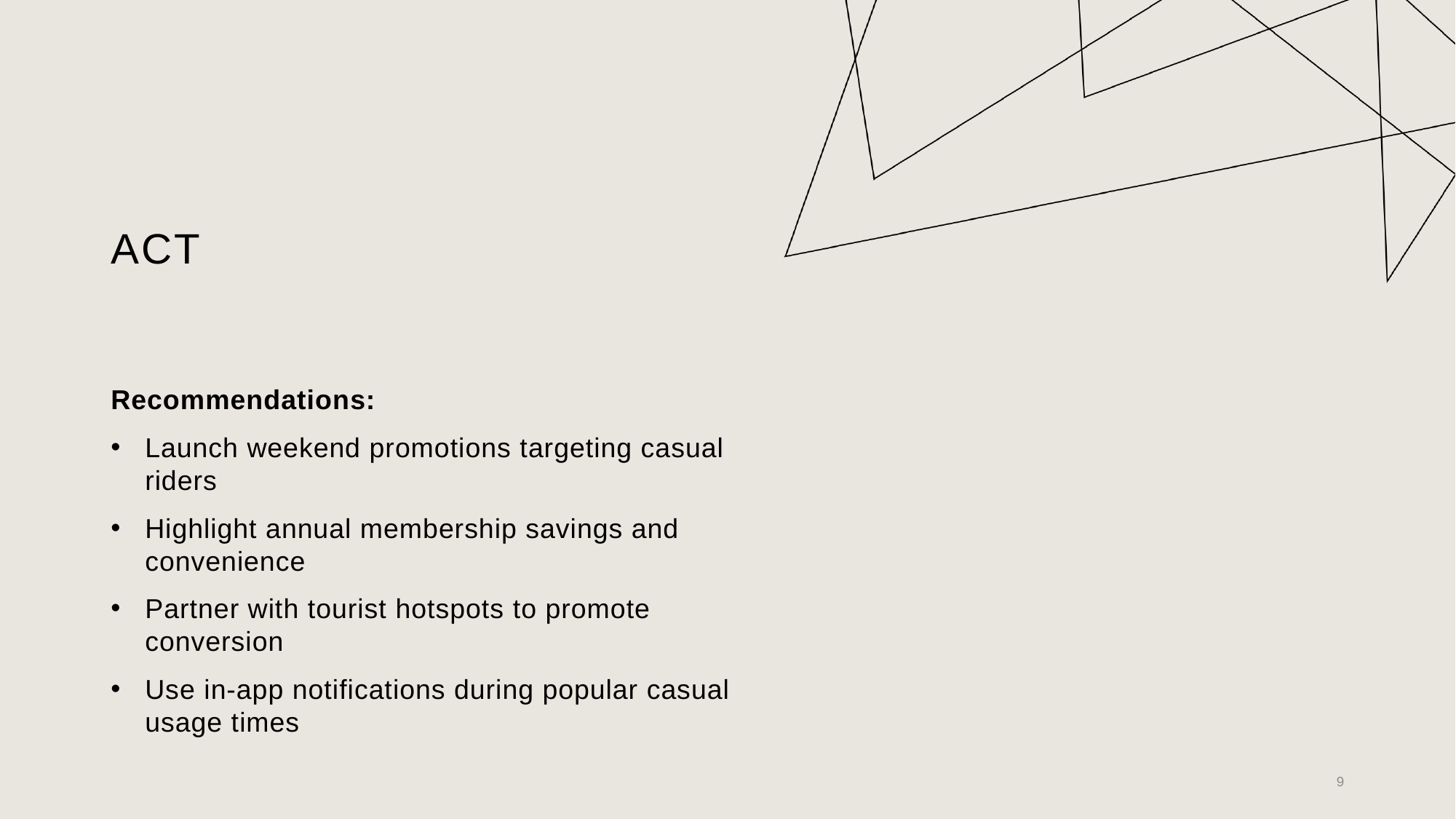

# act
Recommendations:
Launch weekend promotions targeting casual riders
Highlight annual membership savings and convenience
Partner with tourist hotspots to promote conversion
Use in-app notifications during popular casual usage times

9